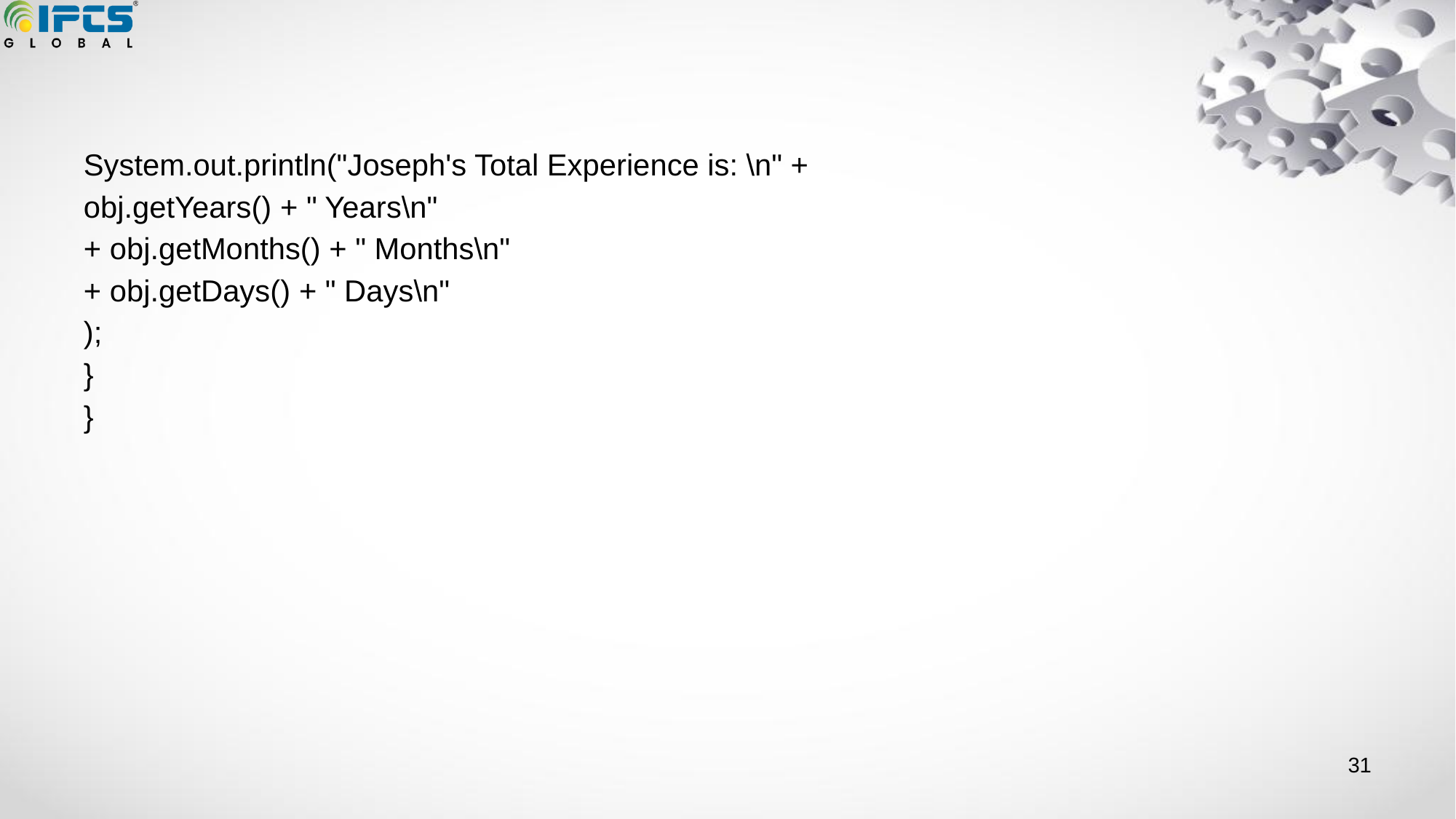

#
System.out.println("Joseph's Total Experience is: \n" +
obj.getYears() + " Years\n"
+ obj.getMonths() + " Months\n"
+ obj.getDays() + " Days\n"
);
}
}

31